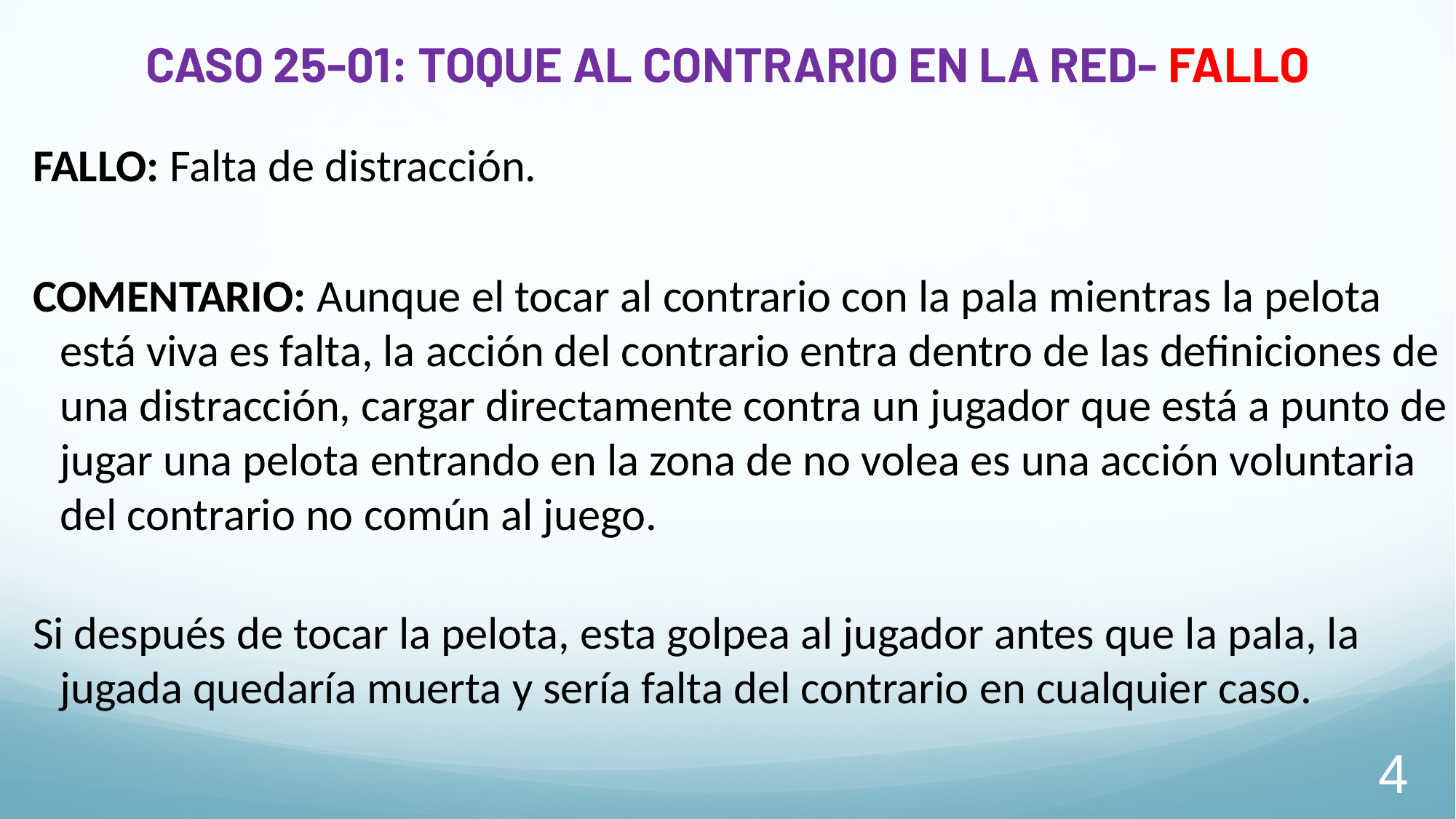

# CASO 25-01: TOQUE AL CONTRARIO EN LA RED- FALLO
FALLO: Falta de distracción.

COMENTARIO: Aunque el tocar al contrario con la pala mientras la pelota está viva es falta, la acción del contrario entra dentro de las definiciones de una distracción, cargar directamente contra un jugador que está a punto de jugar una pelota entrando en la zona de no volea es una acción voluntaria del contrario no común al juego.

Si después de tocar la pelota, esta golpea al jugador antes que la pala, la jugada quedaría muerta y sería falta del contrario en cualquier caso.

4